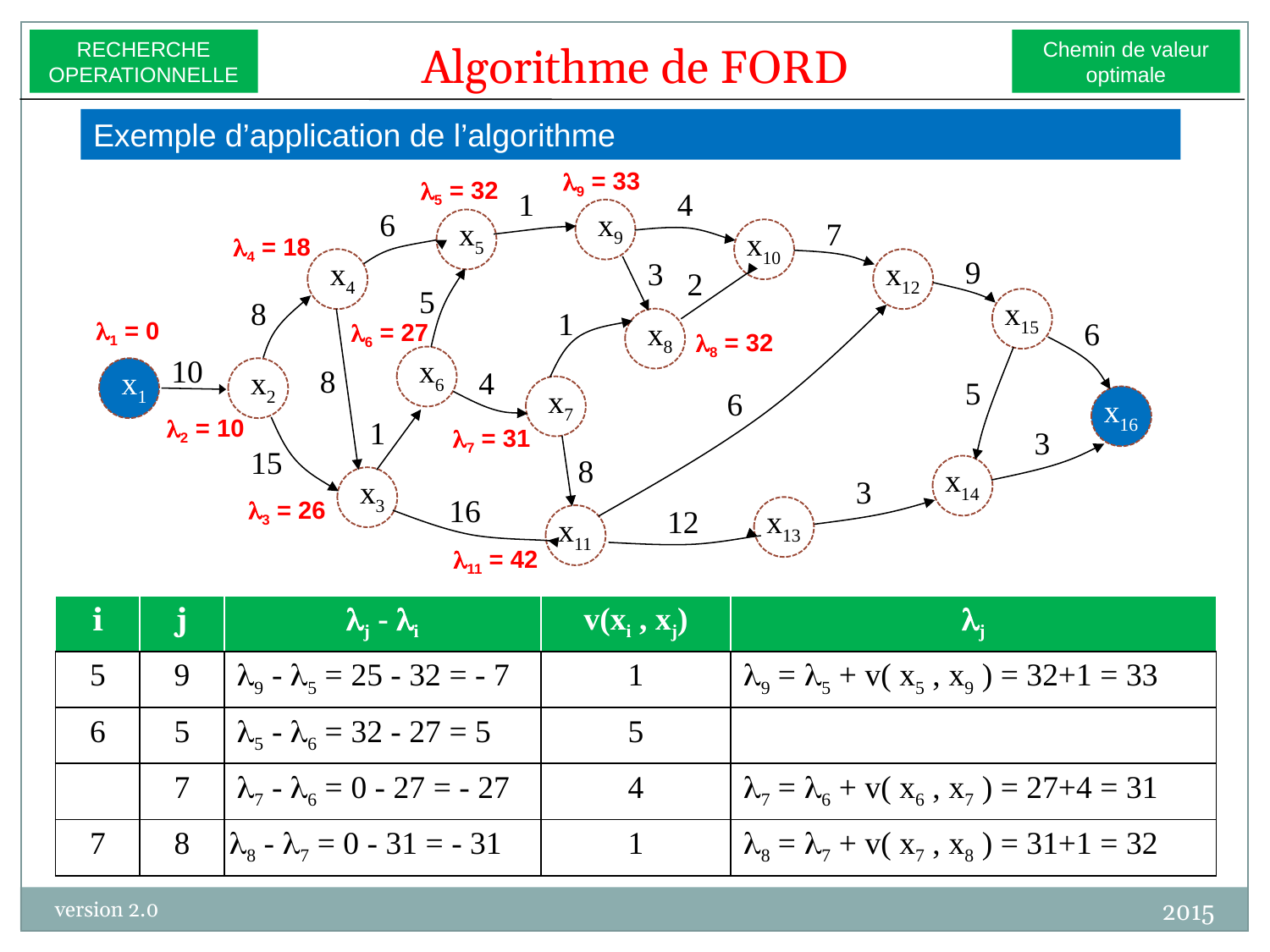

RECHERCHE
OPERATIONNELLE
Chemin de valeur
optimale
Algorithme de FORD
Exemple d’application de l’algorithme
λ9 = 33
λ5 = 32
1
4
6
x9

x5

7
x10

λ4 = 18

9
x4

3
x12

2

5

8
x15

1

x8

6

λ1 = 0
λ6 = 27

λ8 = 32

10
x6

8
x1

x2

4
5
x7

6
x16

1
λ2 = 10

3

λ7 = 31

15

8
x14

x3

3
16
λ3 = 26
12
x13

x11

λ11 = 42
| i | j | λj - λi | v(xi , xj) | λj |
| --- | --- | --- | --- | --- |
| 5 | 9 | λ9 - λ5 = 25 - 32 = - 7 | 1 | λ9 = λ5 + v( x5 , x9 ) = 32+1 = 33 |
| 6 | 5 | λ5 - λ6 = 32 - 27 = 5 | 5 |  |
|  | 7 | λ7 - λ6 = 0 - 27 = - 27 | 4 | λ7 = λ6 + v( x6 , x7 ) = 27+4 = 31 |
| 7 | 8 | λ8 - λ7 = 0 - 31 = - 31 | 1 | λ8 = λ7 + v( x7 , x8 ) = 31+1 = 32 |
2015
version 2.0